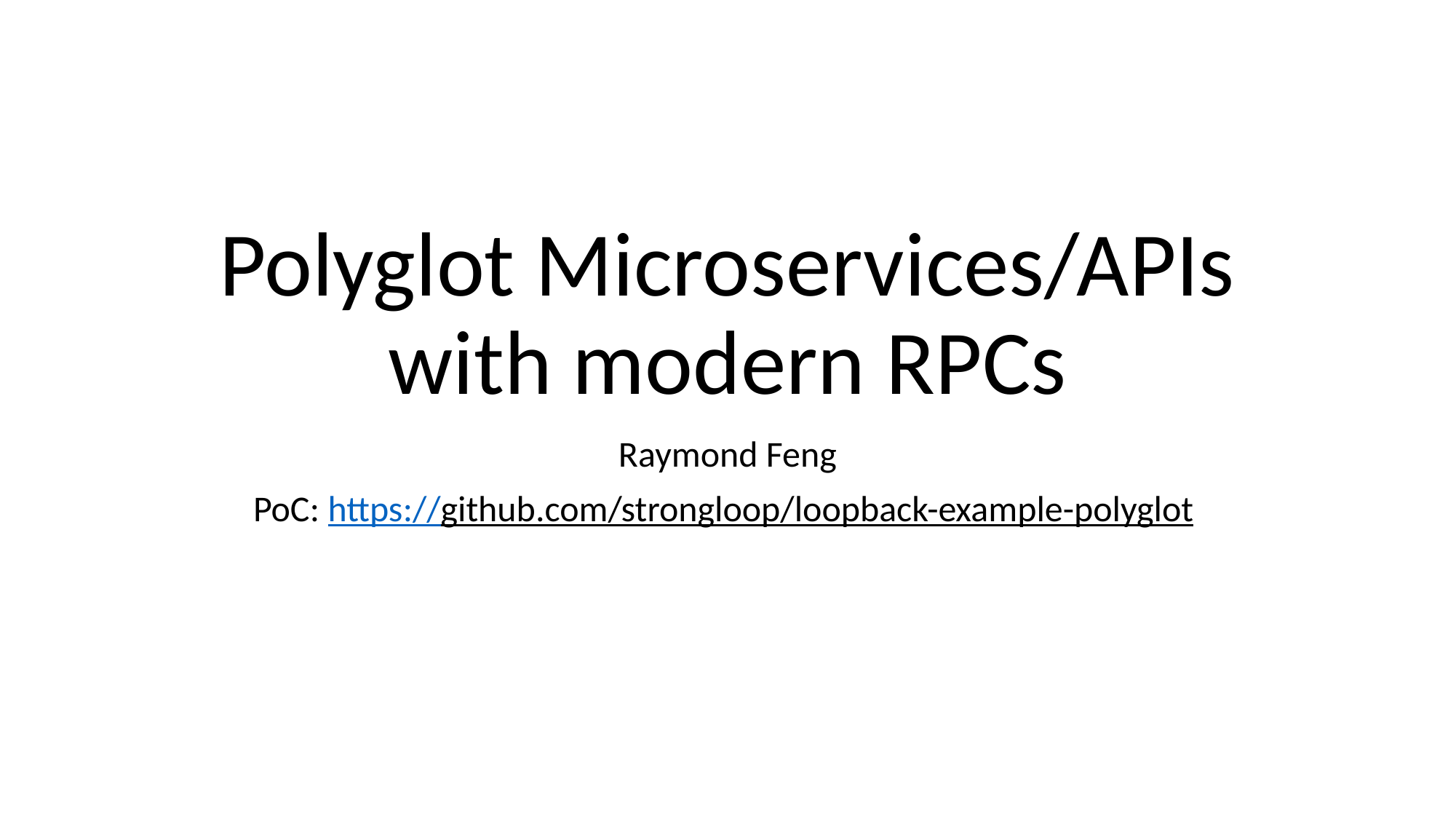

# Polyglot Microservices/APIs with modern RPCs
Raymond Feng
PoC: https://github.com/strongloop/loopback-example-polyglot